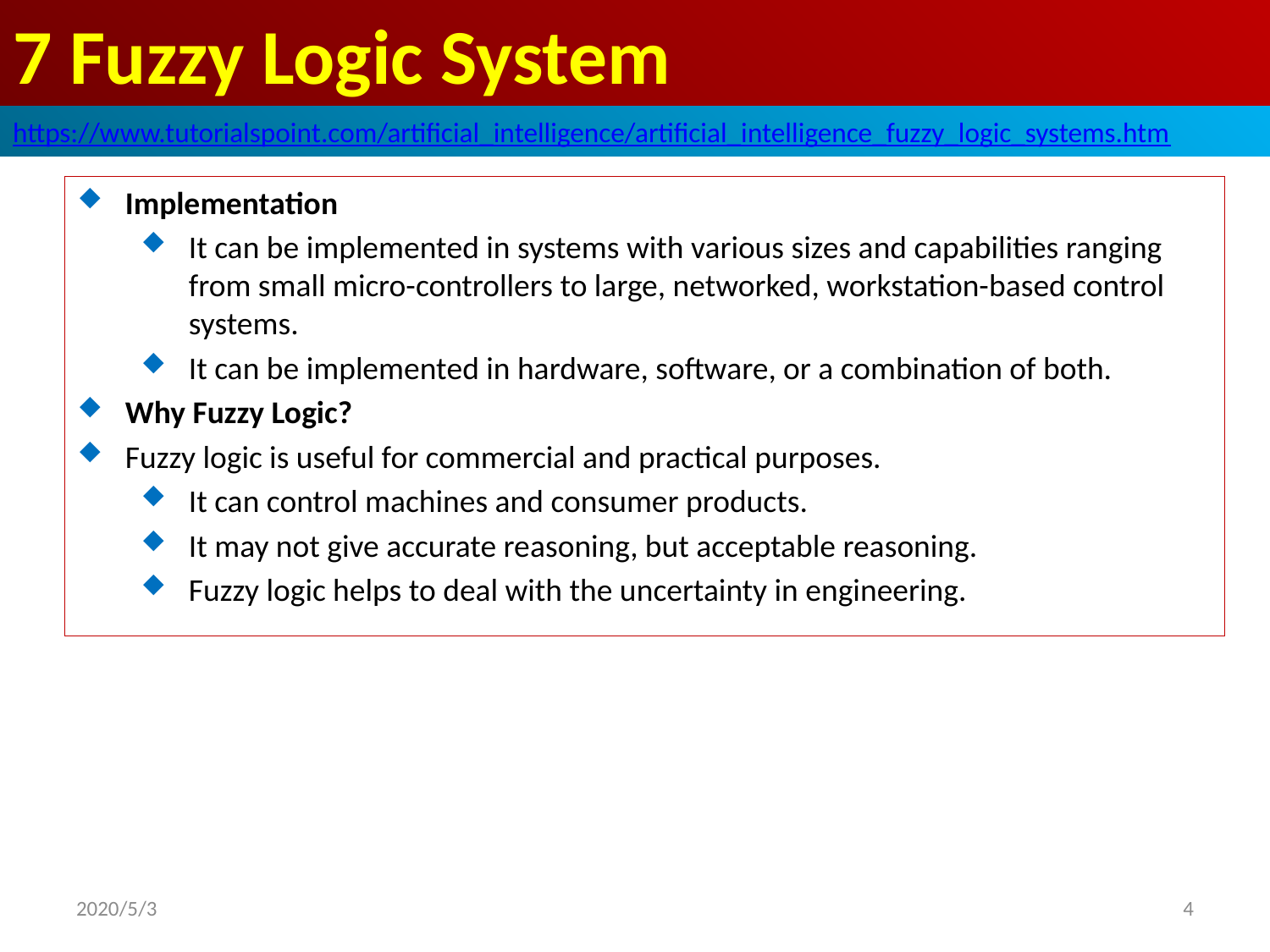

# 7 Fuzzy Logic System
https://www.tutorialspoint.com/artificial_intelligence/artificial_intelligence_fuzzy_logic_systems.htm
Implementation
It can be implemented in systems with various sizes and capabilities ranging from small micro-controllers to large, networked, workstation-based control systems.
It can be implemented in hardware, software, or a combination of both.
Why Fuzzy Logic?
Fuzzy logic is useful for commercial and practical purposes.
It can control machines and consumer products.
It may not give accurate reasoning, but acceptable reasoning.
Fuzzy logic helps to deal with the uncertainty in engineering.

2020/5/3
4